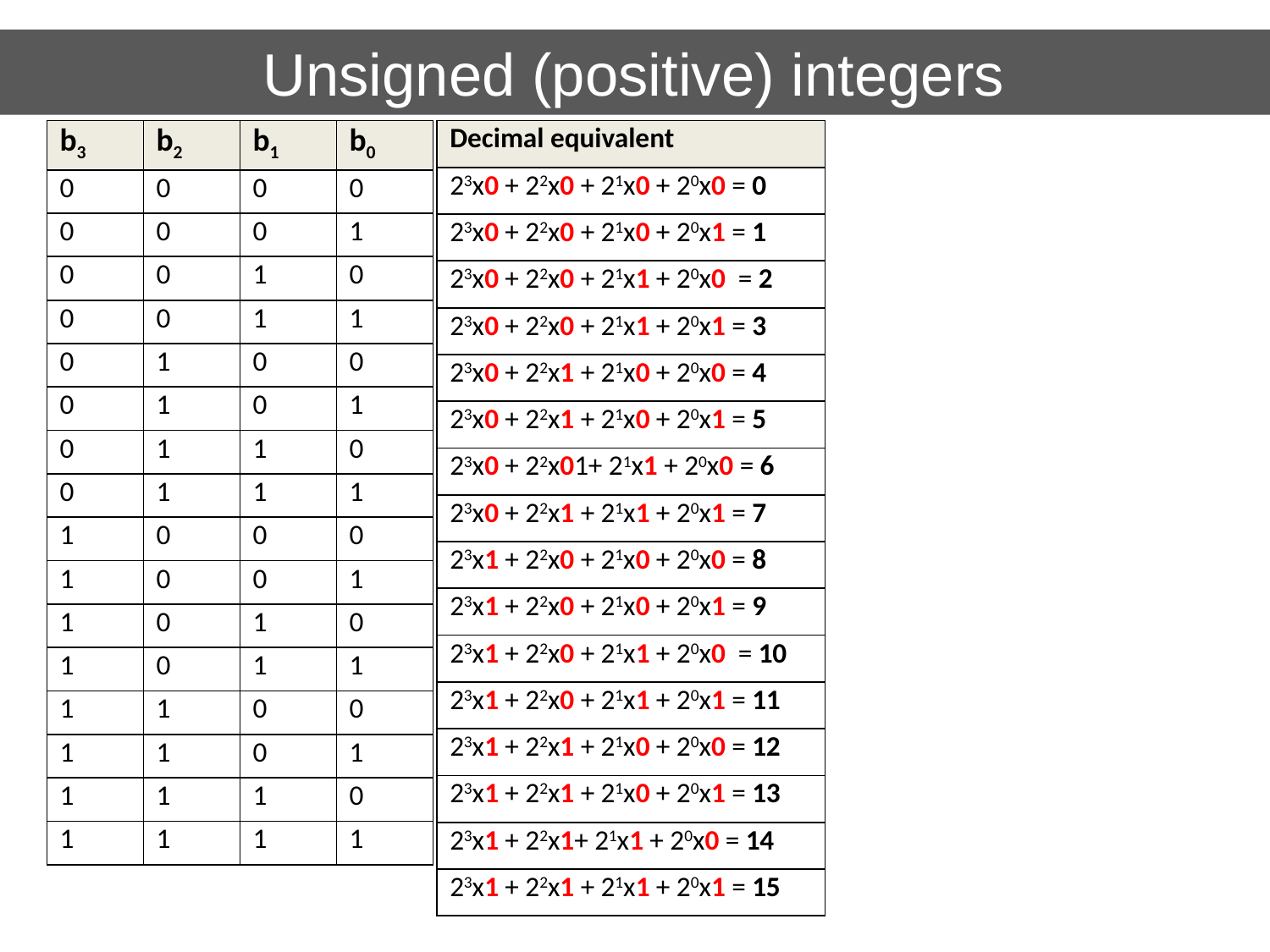

# Unsigned (positive) integers
| b3 | b2 | b1 | b0 |
| --- | --- | --- | --- |
| 0 | 0 | 0 | 0 |
| 0 | 0 | 0 | 1 |
| 0 | 0 | 1 | 0 |
| 0 | 0 | 1 | 1 |
| 0 | 1 | 0 | 0 |
| 0 | 1 | 0 | 1 |
| 0 | 1 | 1 | 0 |
| 0 | 1 | 1 | 1 |
| 1 | 0 | 0 | 0 |
| 1 | 0 | 0 | 1 |
| 1 | 0 | 1 | 0 |
| 1 | 0 | 1 | 1 |
| 1 | 1 | 0 | 0 |
| 1 | 1 | 0 | 1 |
| 1 | 1 | 1 | 0 |
| 1 | 1 | 1 | 1 |
| Decimal equivalent |
| --- |
| 23x0 + 22x0 + 21x0 + 20x0 = 0 |
| 23x0 + 22x0 + 21x0 + 20x1 = 1 |
| 23x0 + 22x0 + 21x1 + 20x0 = 2 |
| 23x0 + 22x0 + 21x1 + 20x1 = 3 |
| 23x0 + 22x1 + 21x0 + 20x0 = 4 |
| 23x0 + 22x1 + 21x0 + 20x1 = 5 |
| 23x0 + 22x01+ 21x1 + 20x0 = 6 |
| 23x0 + 22x1 + 21x1 + 20x1 = 7 |
| 23x1 + 22x0 + 21x0 + 20x0 = 8 |
| 23x1 + 22x0 + 21x0 + 20x1 = 9 |
| 23x1 + 22x0 + 21x1 + 20x0 = 10 |
| 23x1 + 22x0 + 21x1 + 20x1 = 11 |
| 23x1 + 22x1 + 21x0 + 20x0 = 12 |
| 23x1 + 22x1 + 21x0 + 20x1 = 13 |
| 23x1 + 22x1+ 21x1 + 20x0 = 14 |
| 23x1 + 22x1 + 21x1 + 20x1 = 15 |